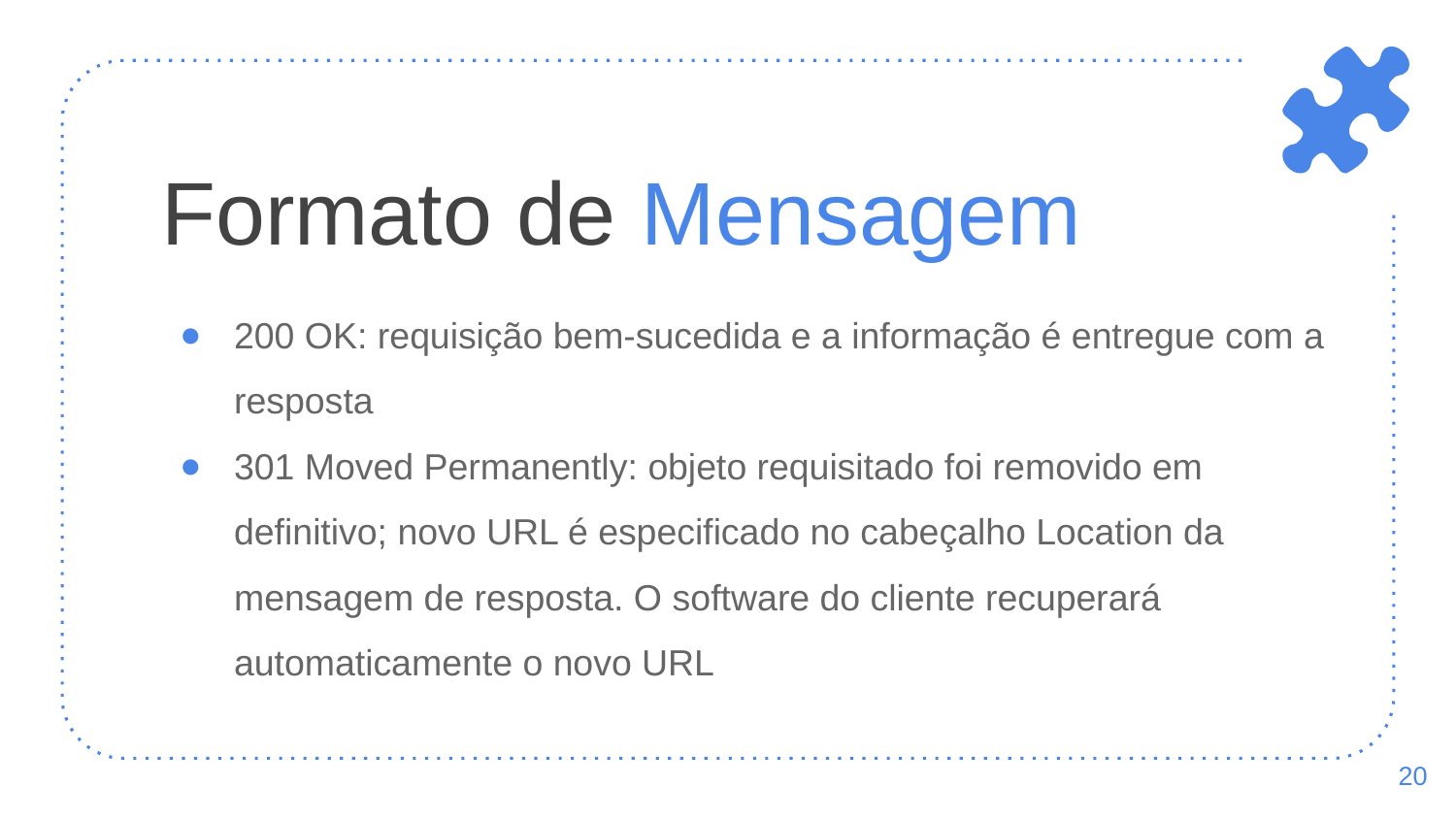

# Formato de Mensagem
200 OK: requisição bem-sucedida e a informação é entregue com a resposta
301 Moved Permanently: objeto requisitado foi removido em definitivo; novo URL é especificado no cabeçalho Location da mensagem de resposta. O software do cliente recuperará automaticamente o novo URL
20